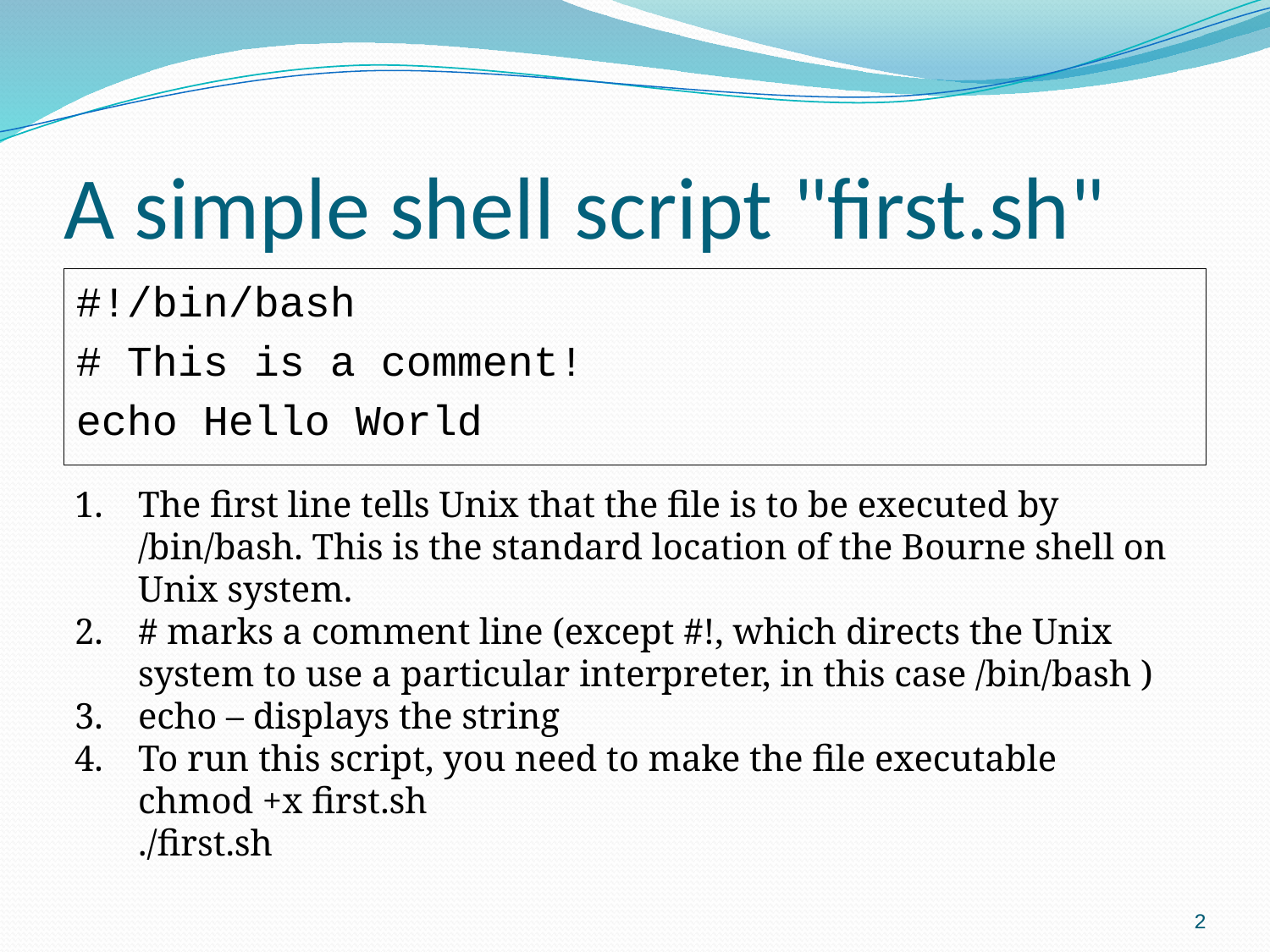

# A simple shell script "first.sh"
#!/bin/bash
# This is a comment!
echo Hello World
The first line tells Unix that the file is to be executed by /bin/bash. This is the standard location of the Bourne shell on Unix system.
# marks a comment line (except #!, which directs the Unix system to use a particular interpreter, in this case /bin/bash )
echo – displays the string
To run this script, you need to make the file executable
	chmod +x first.sh
	./first.sh

2